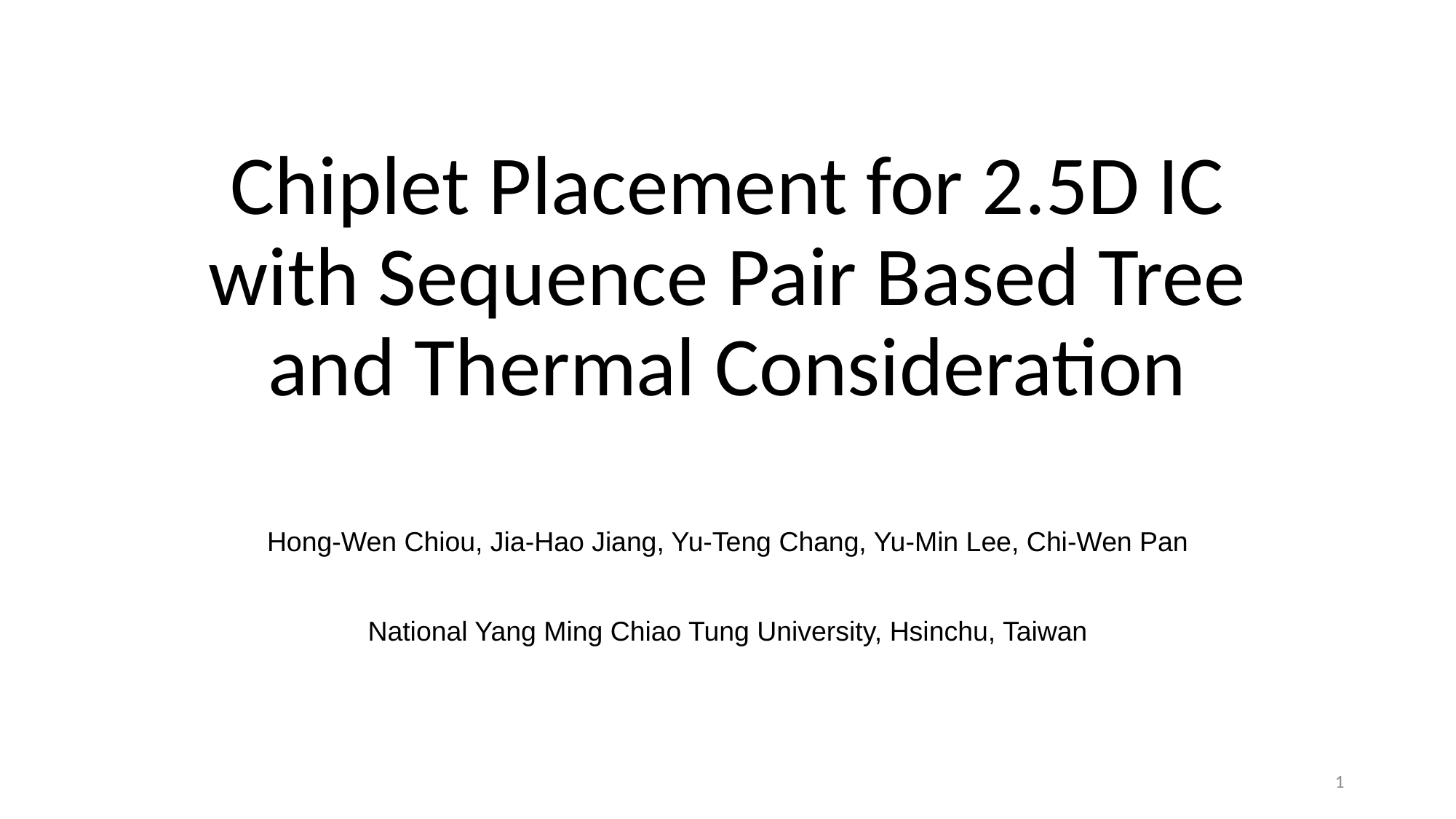

# Chiplet Placement for 2.5D IC with Sequence Pair Based Tree and Thermal Consideration

Hong-Wen Chiou, Jia-Hao Jiang, Yu-Teng Chang, Yu-Min Lee, Chi-Wen Pan

National Yang Ming Chiao Tung University, Hsinchu, Taiwan
1